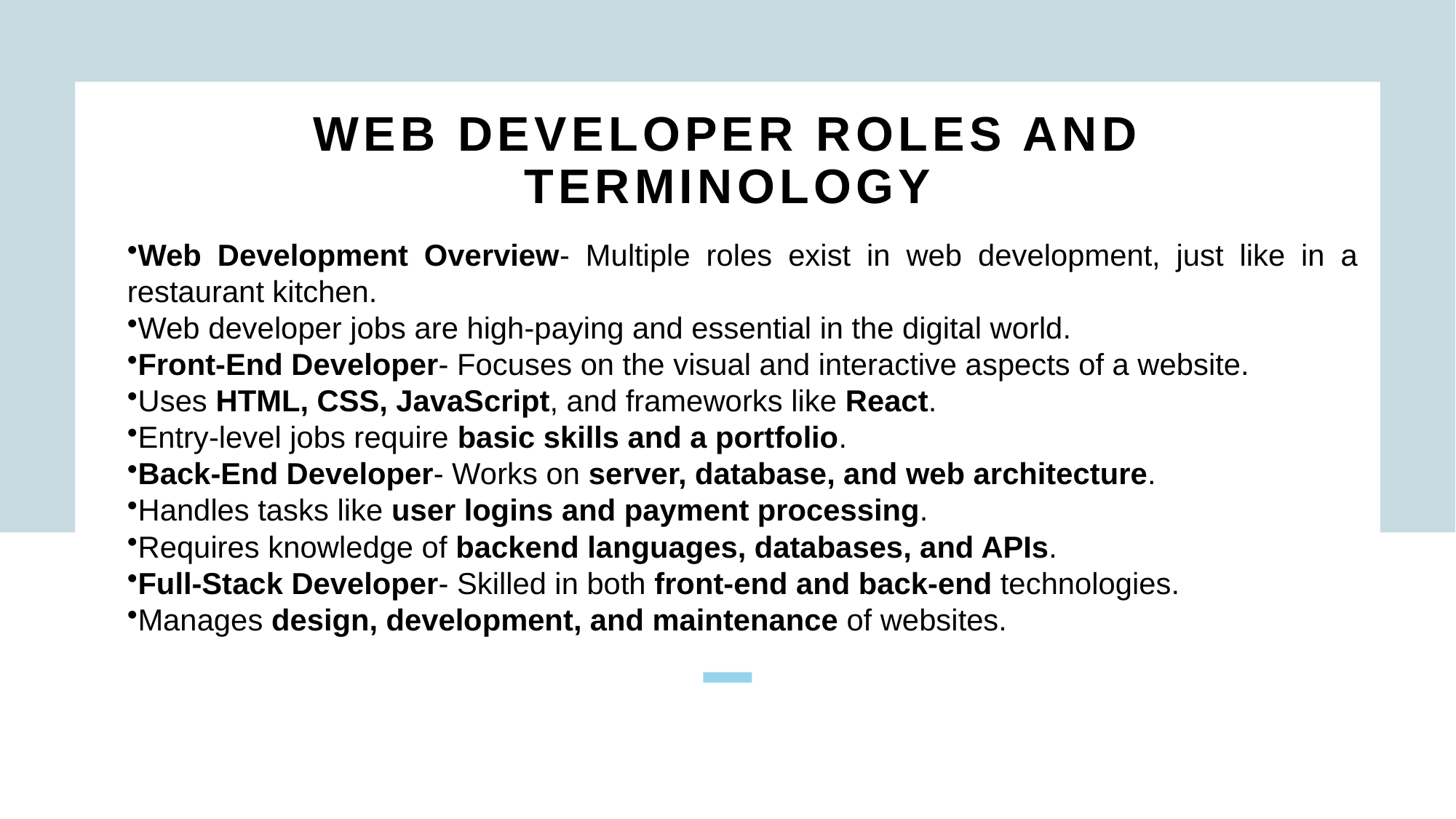

# Web Developer Roles and Terminology
Web Development Overview- Multiple roles exist in web development, just like in a restaurant kitchen.
Web developer jobs are high-paying and essential in the digital world.
Front-End Developer- Focuses on the visual and interactive aspects of a website.
Uses HTML, CSS, JavaScript, and frameworks like React.
Entry-level jobs require basic skills and a portfolio.
Back-End Developer- Works on server, database, and web architecture.
Handles tasks like user logins and payment processing.
Requires knowledge of backend languages, databases, and APIs.
Full-Stack Developer- Skilled in both front-end and back-end technologies.
Manages design, development, and maintenance of websites.